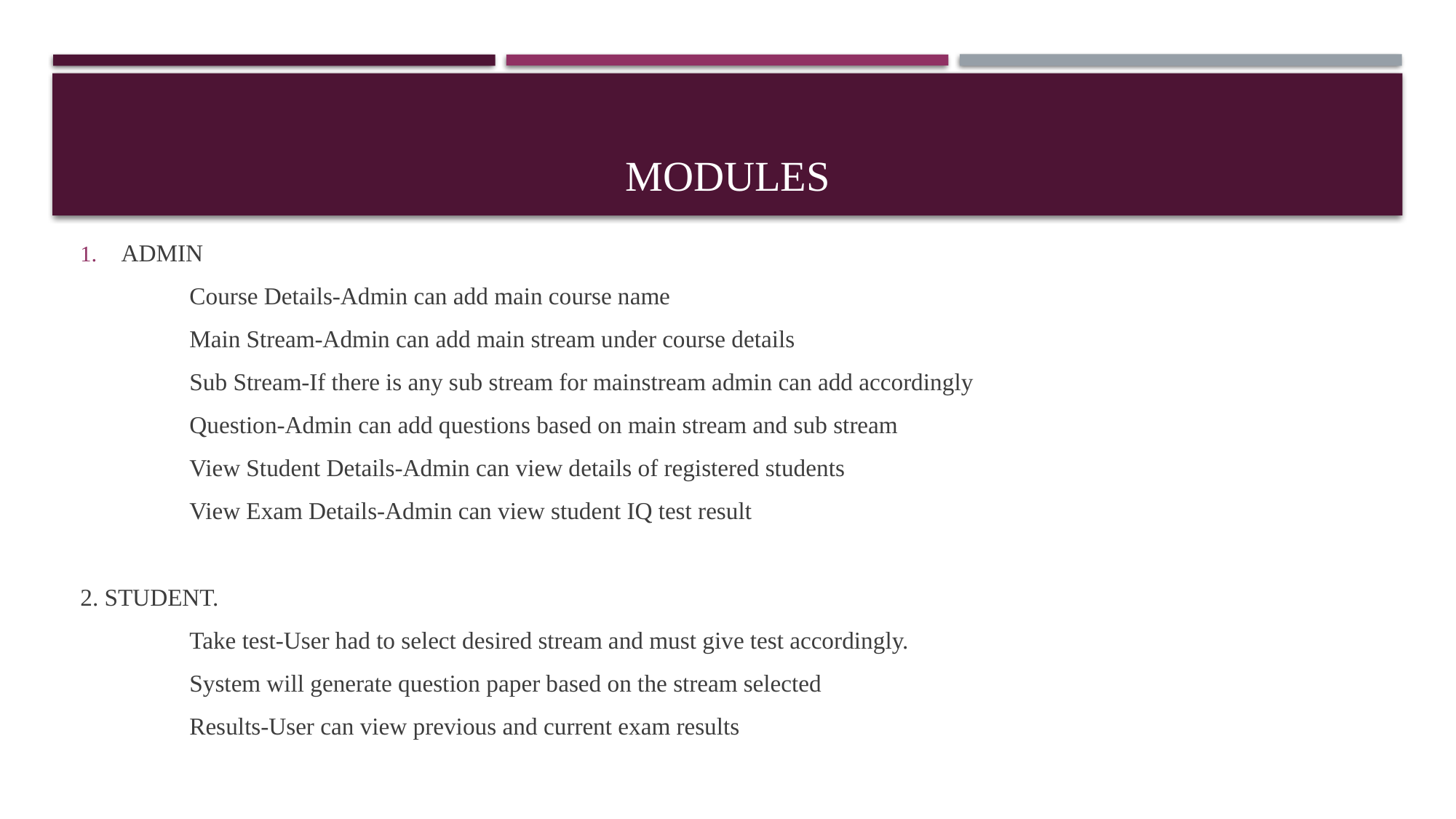

# MODULES

ADMIN
	Course Details-Admin can add main course name
	Main Stream-Admin can add main stream under course details
	Sub Stream-If there is any sub stream for mainstream admin can add accordingly
	Question-Admin can add questions based on main stream and sub stream
	View Student Details-Admin can view details of registered students
	View Exam Details-Admin can view student IQ test result

2. STUDENT.
	Take test-User had to select desired stream and must give test accordingly.
	System will generate question paper based on the stream selected
	Results-User can view previous and current exam results